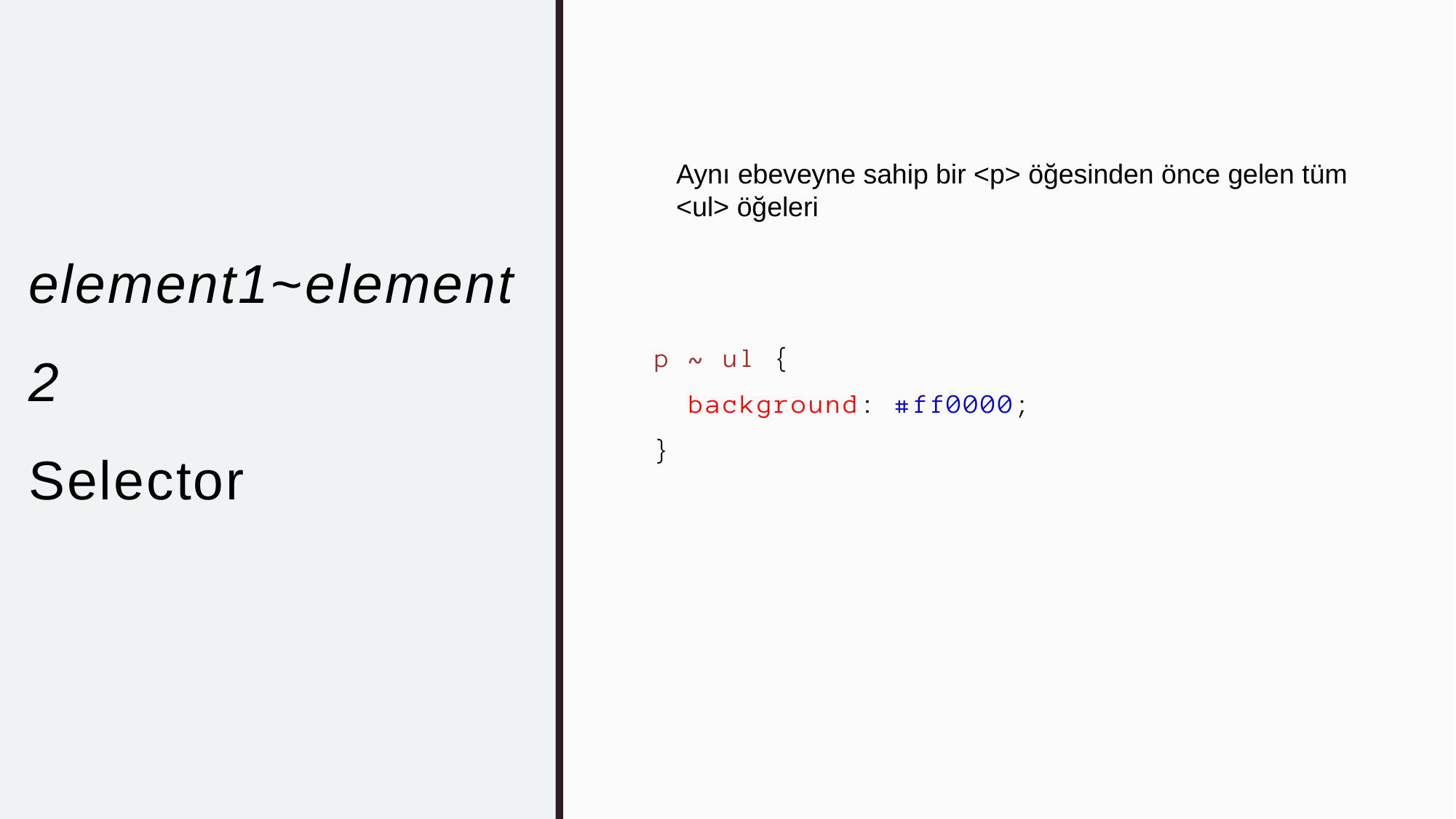

# element1~element2 Selector
p ~ ul {
  background: #ff0000;
}
Aynı ebeveyne sahip bir <p> öğesinden önce gelen tüm <ul> öğeleri